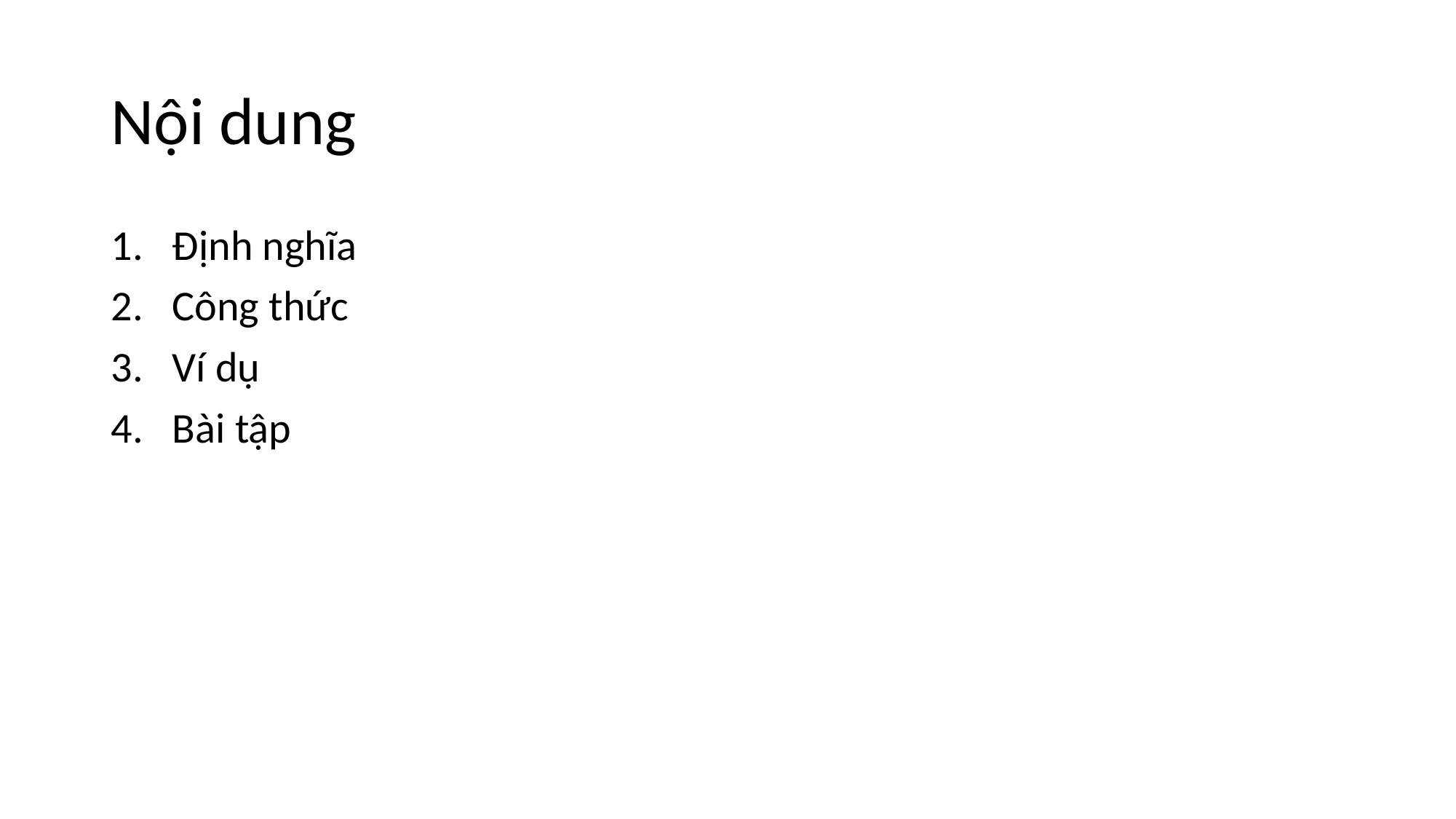

# Nội dung
Định nghĩa
Công thức
Ví dụ
Bài tập